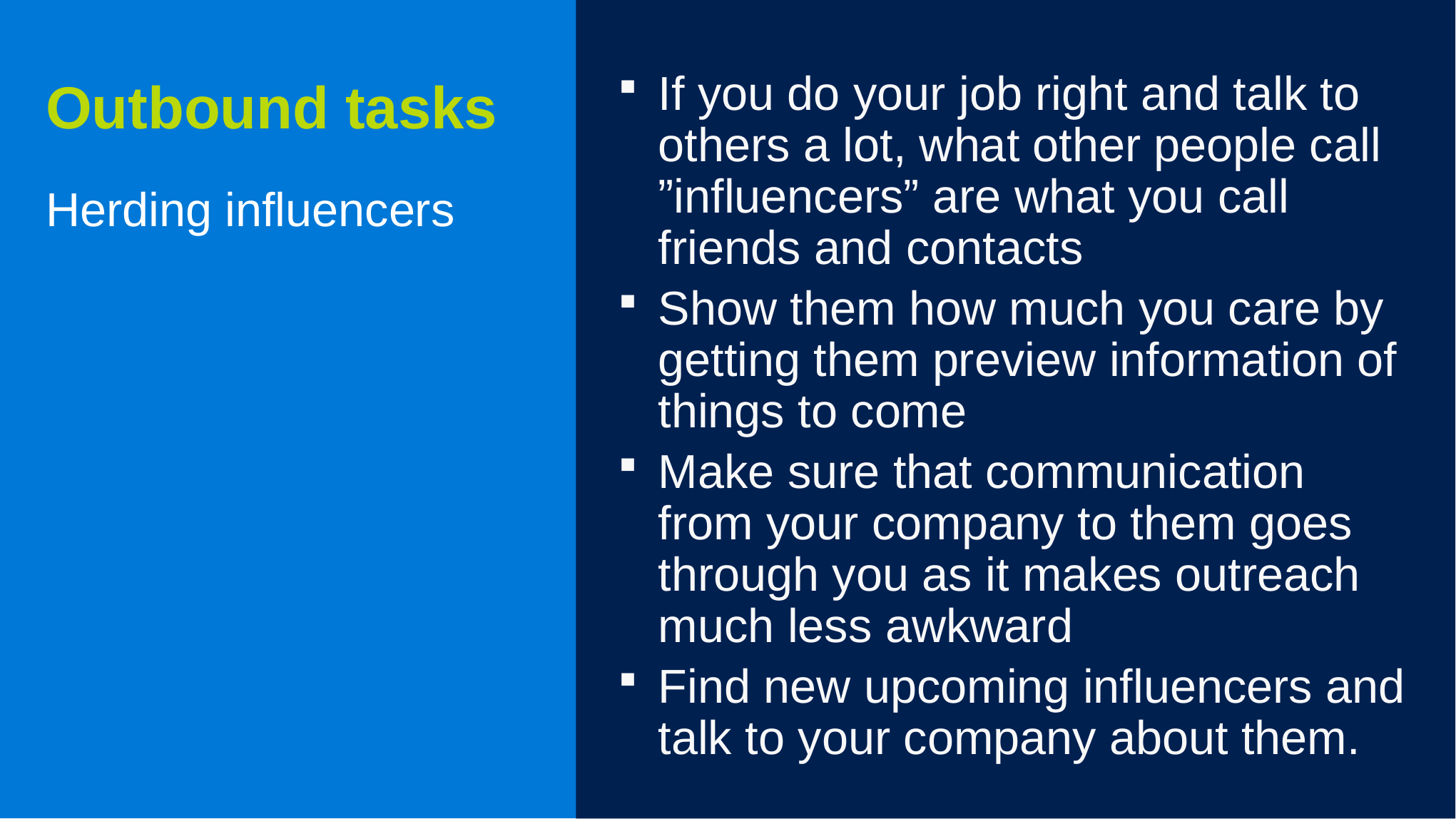

If you do your job right and talk to others a lot, what other people call ”influencers” are what you call friends and contacts
Show them how much you care by getting them preview information of things to come
Make sure that communication from your company to them goes through you as it makes outreach much less awkward
Find new upcoming influencers and talk to your company about them.
Outbound tasks
Herding influencers